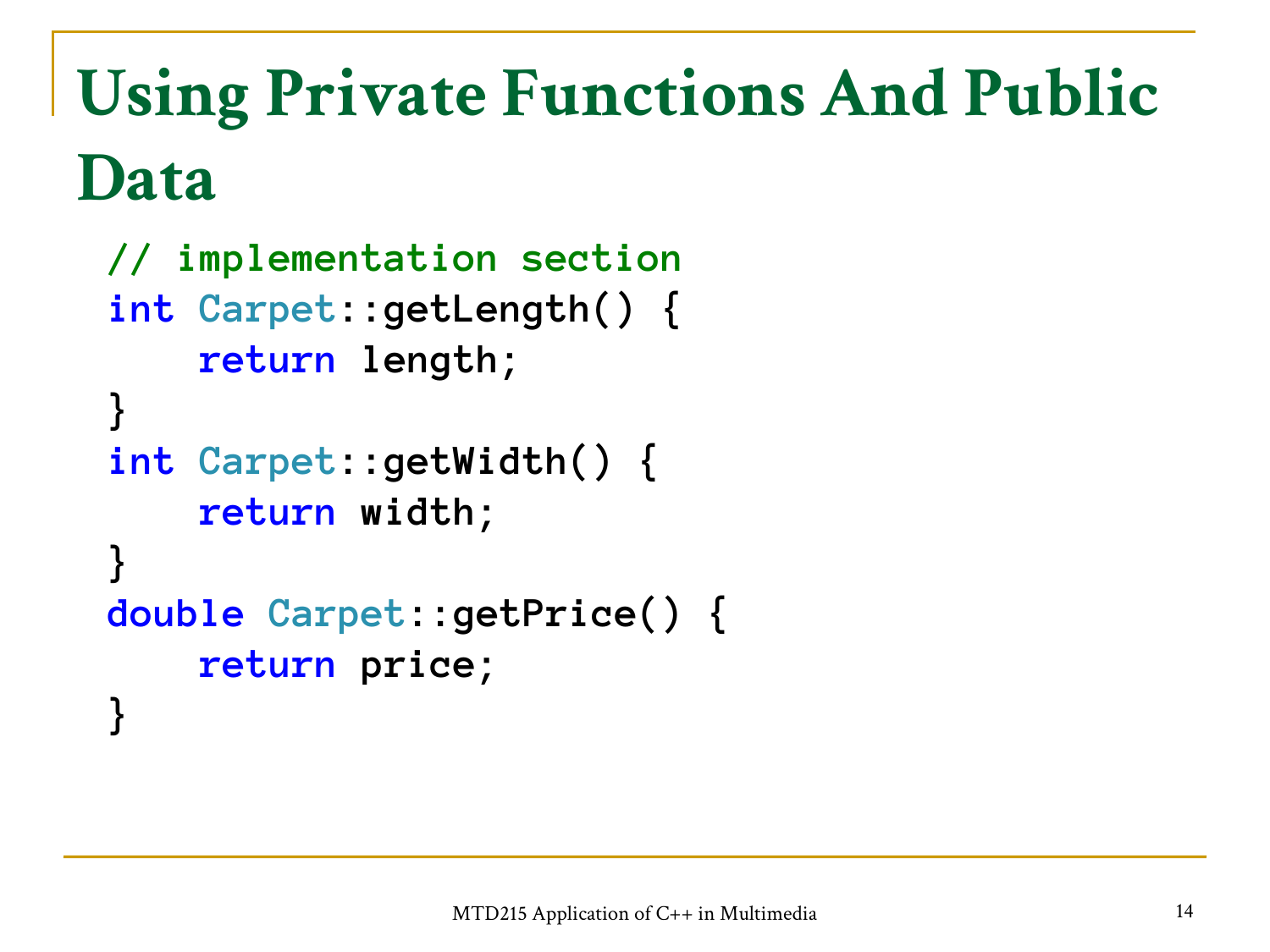

# Using Private Functions And Public Data
// implementation section
int Carpet::getLength() {
    return length;
}
int Carpet::getWidth() {
    return width;
}
double Carpet::getPrice() {
    return price;
}
14
MTD215 Application of C++ in Multimedia